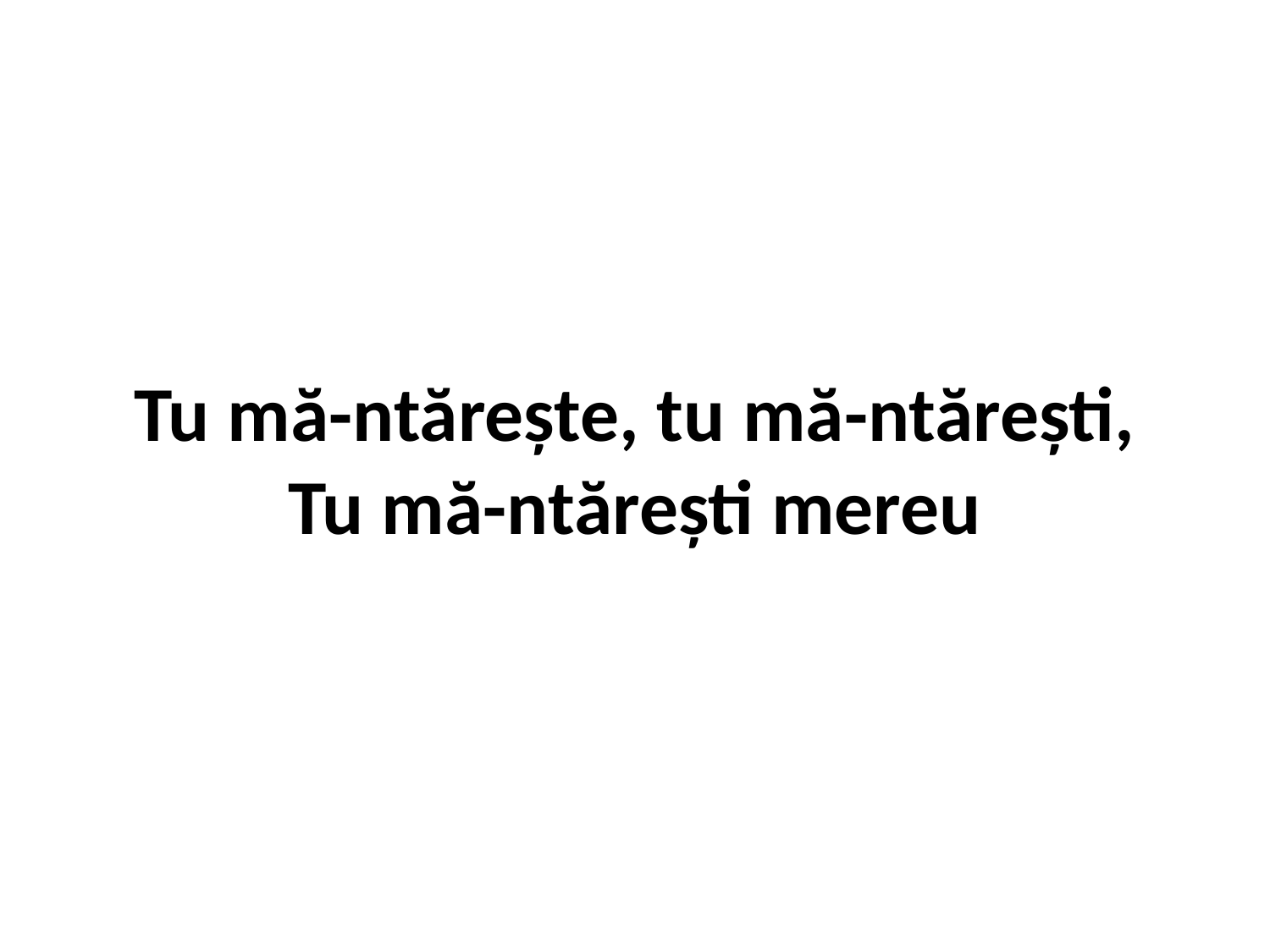

# Tu mă-ntăreşte, tu mă-ntăreşti, Tu mă-ntăreşti mereu